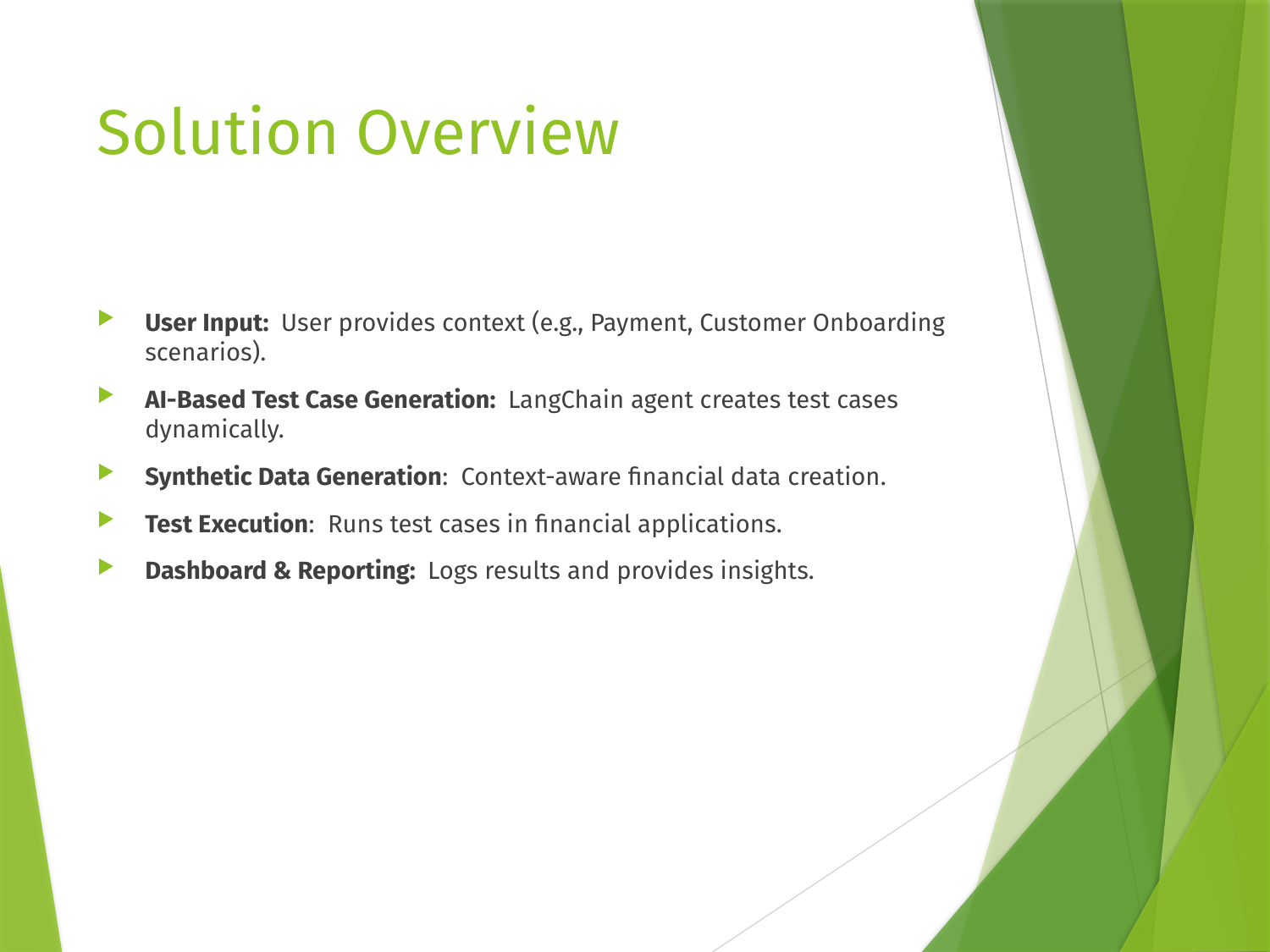

# Solution Overview
User Input:  User provides context (e.g., Payment, Customer Onboarding scenarios).
AI-Based Test Case Generation:  LangChain agent creates test cases dynamically.
Synthetic Data Generation:  Context-aware financial data creation.
Test Execution:  Runs test cases in financial applications.
Dashboard & Reporting:  Logs results and provides insights.